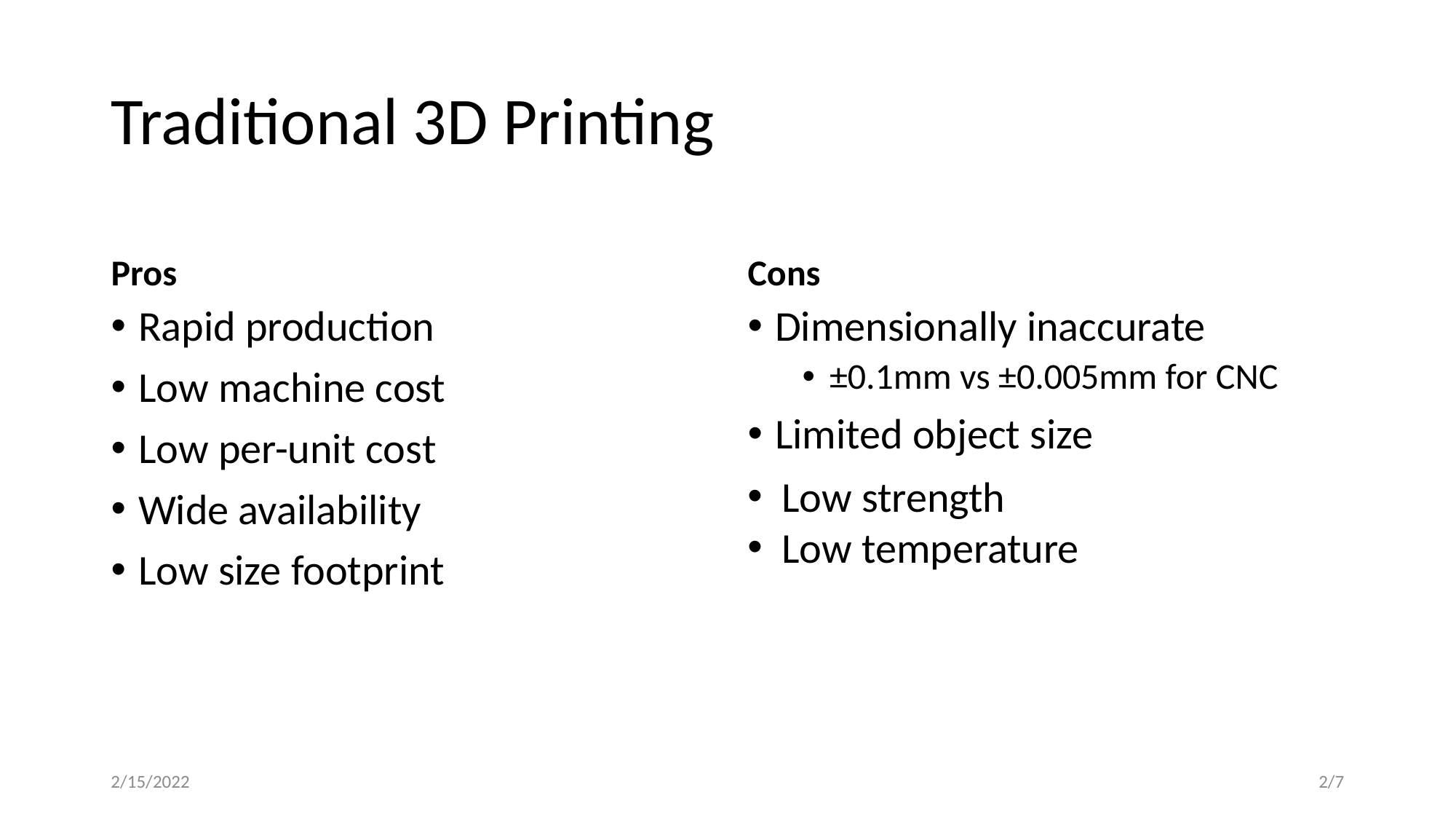

# Traditional 3D Printing
Pros
Cons
Rapid production
Low machine cost
Low per-unit cost
Wide availability
Low size footprint
Dimensionally inaccurate
±0.1mm vs ±0.005mm for CNC
Limited object size
Low strength
Low temperature
2/15/2022
2/7